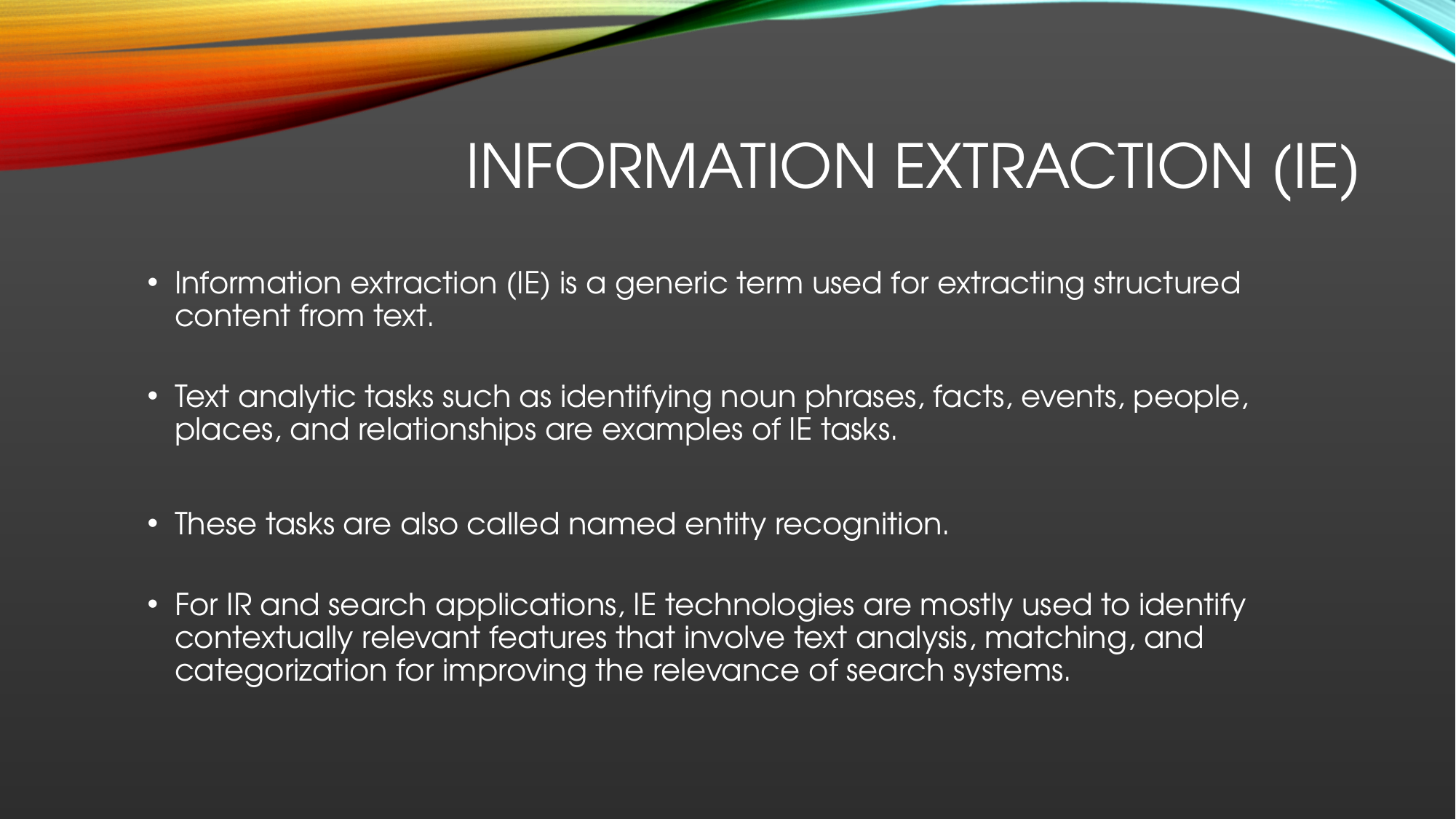

# Information Extraction (IE)
Information extraction (IE) is a generic term used for extracting structured content from text.

Text analytic tasks such as identifying noun phrases, facts, events, people, places, and relationships are examples of IE tasks.

These tasks are also called named entity recognition.

For IR and search applications, IE technologies are mostly used to identify contextually relevant features that involve text analysis, matching, and categorization for improving the relevance of search systems.